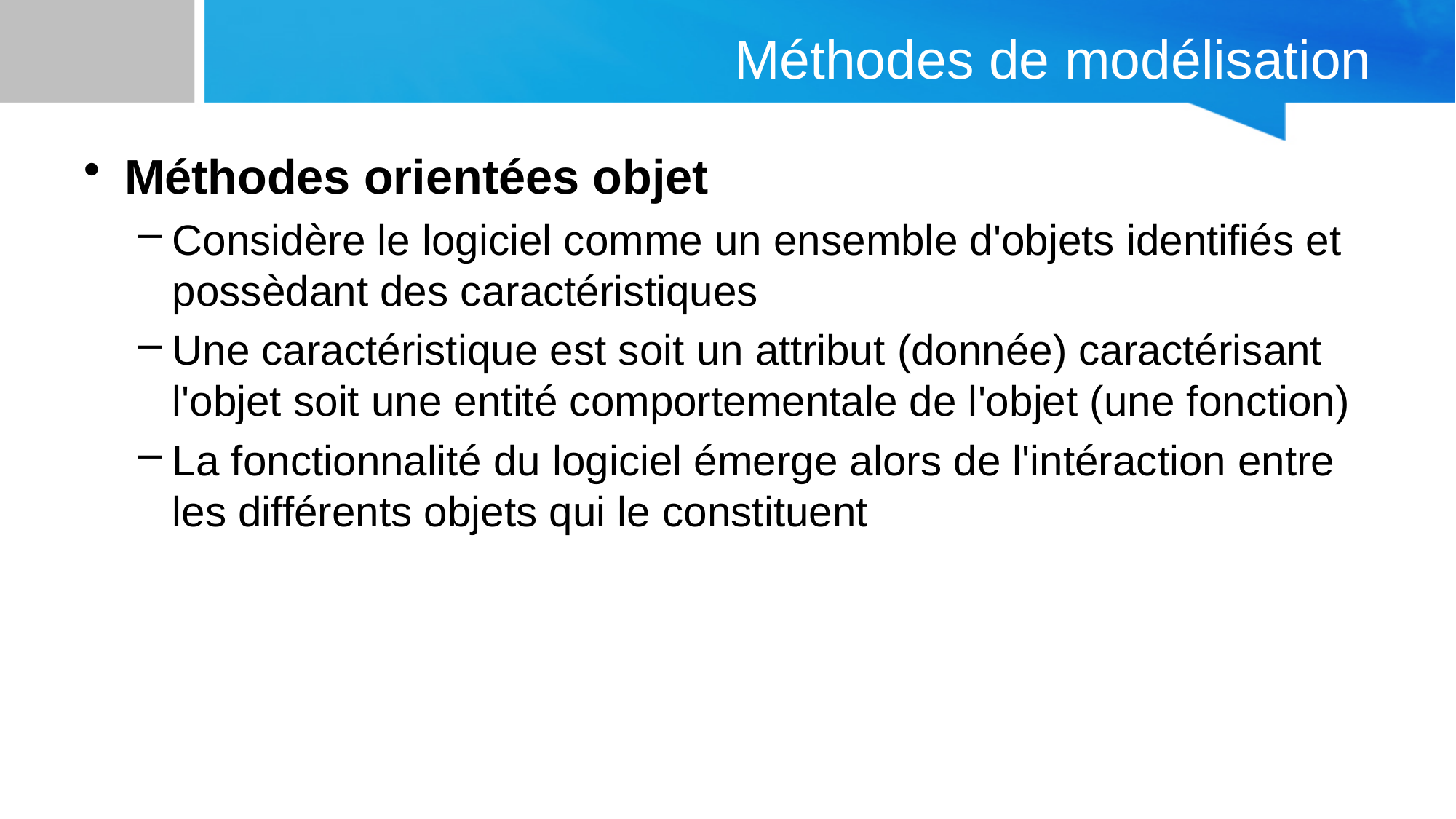

# Méthodes de modélisation
Méthodes orientées objet
Considère le logiciel comme un ensemble d'objets identifiés et possèdant des caractéristiques
Une caractéristique est soit un attribut (donnée) caractérisant l'objet soit une entité comportementale de l'objet (une fonction)
La fonctionnalité du logiciel émerge alors de l'intéraction entre les différents objets qui le constituent